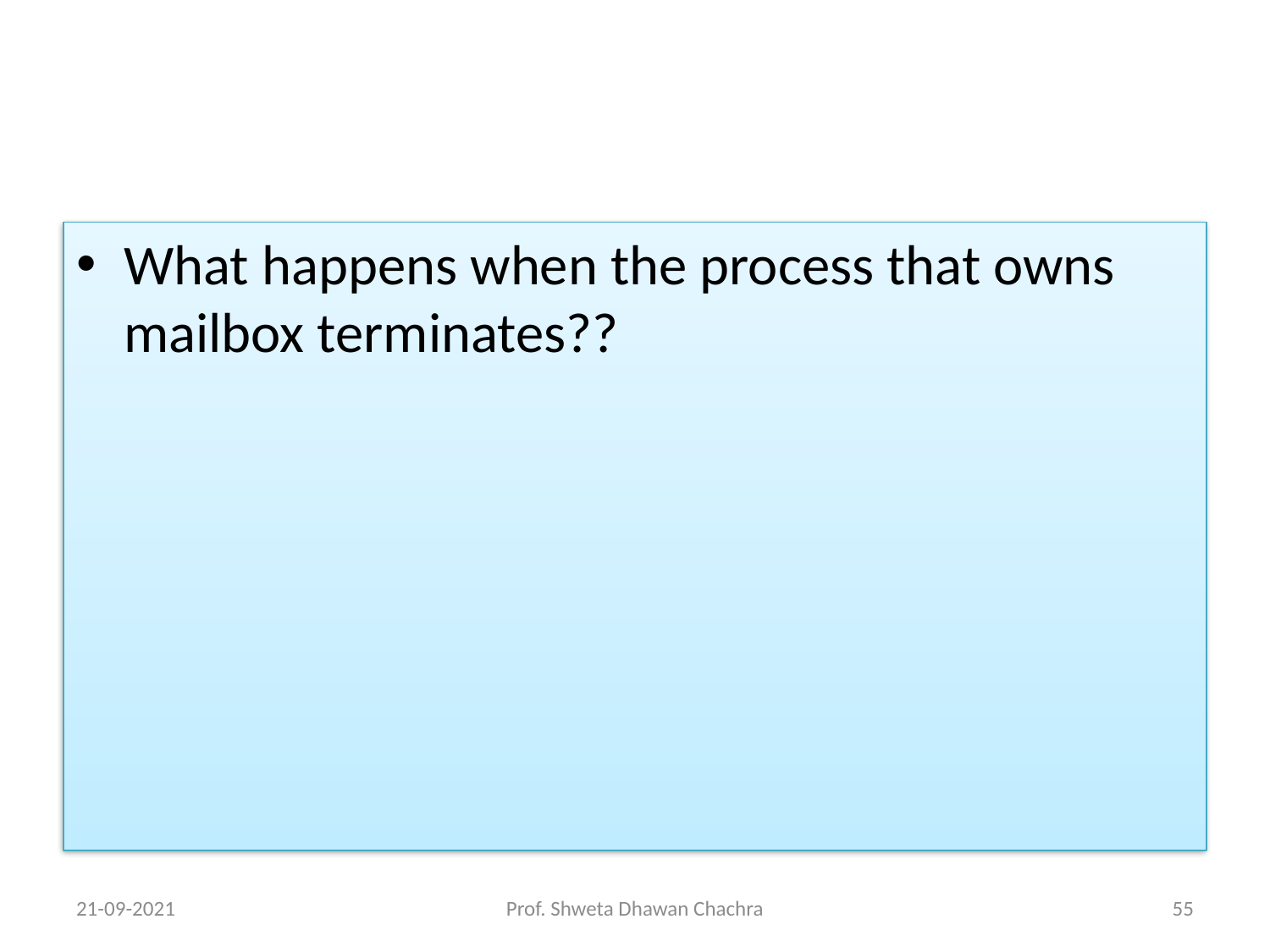

#
What happens when the process that owns mailbox terminates??
21-09-2021
Prof. Shweta Dhawan Chachra
55